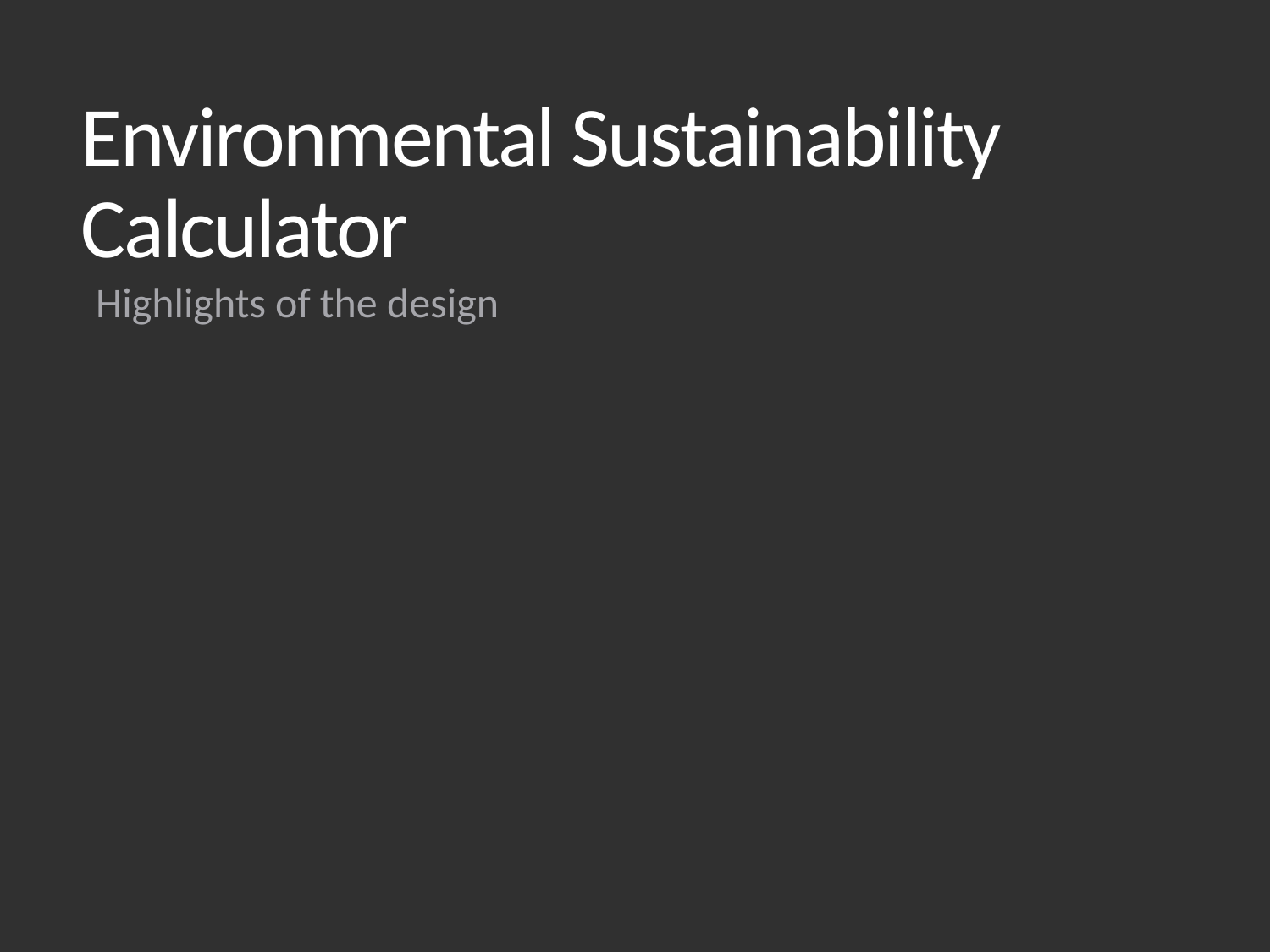

# Environmental Sustainability Calculator
Highlights of the design